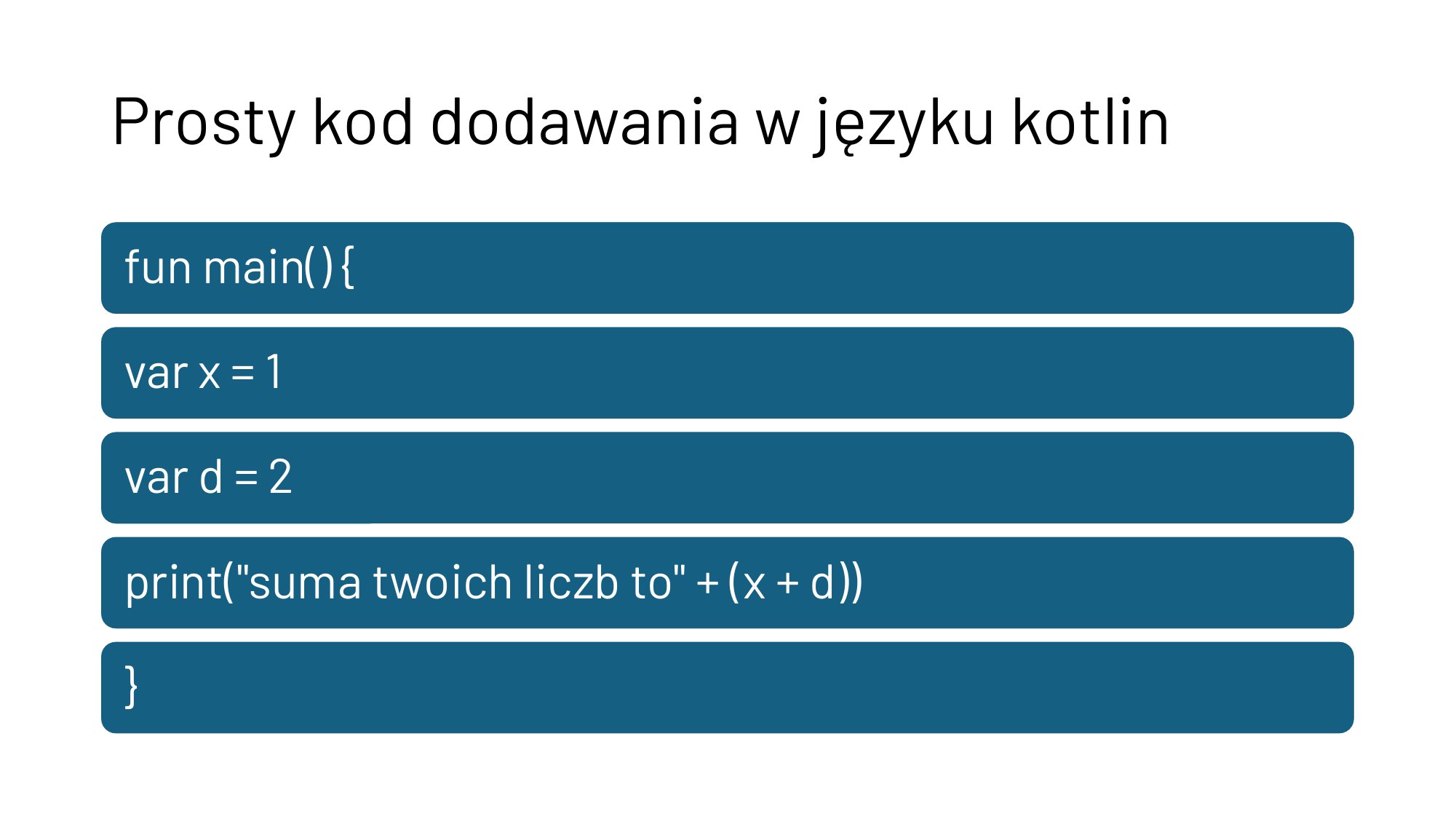

# Prosty kod dodawania w języku kotlin
fun main() {
var x = 1
var d = 2
print("suma twoich liczb to" + (x + d))
}